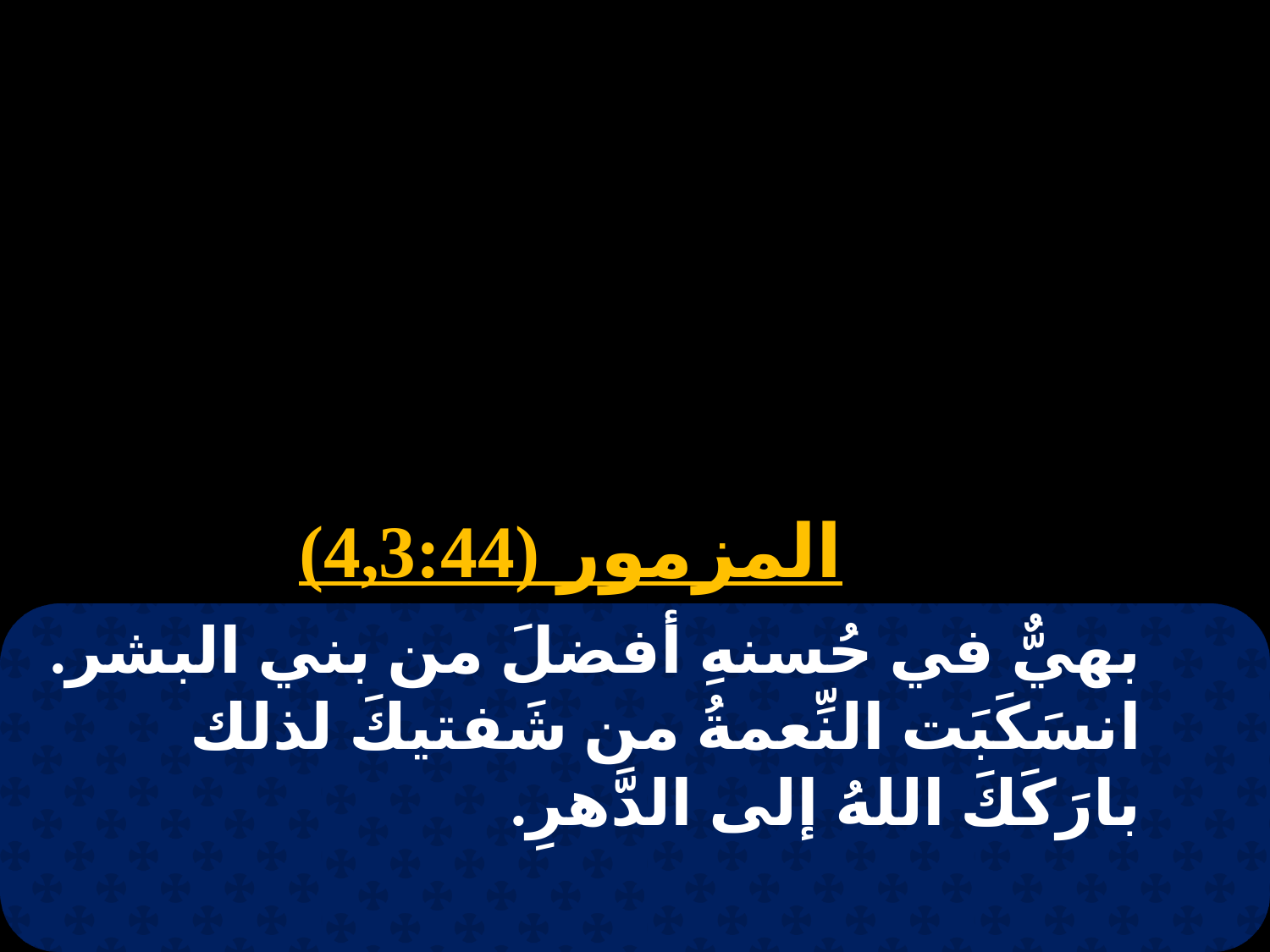

المزمور (4,3:44)
بهيٌّ في حُسنهِ أفضلَ من بني البشر. انسَكَبَت النِّعمةُ من شَفتيكَ لذلك بارَكَكَ اللهُ إلى الدَّهرِ.